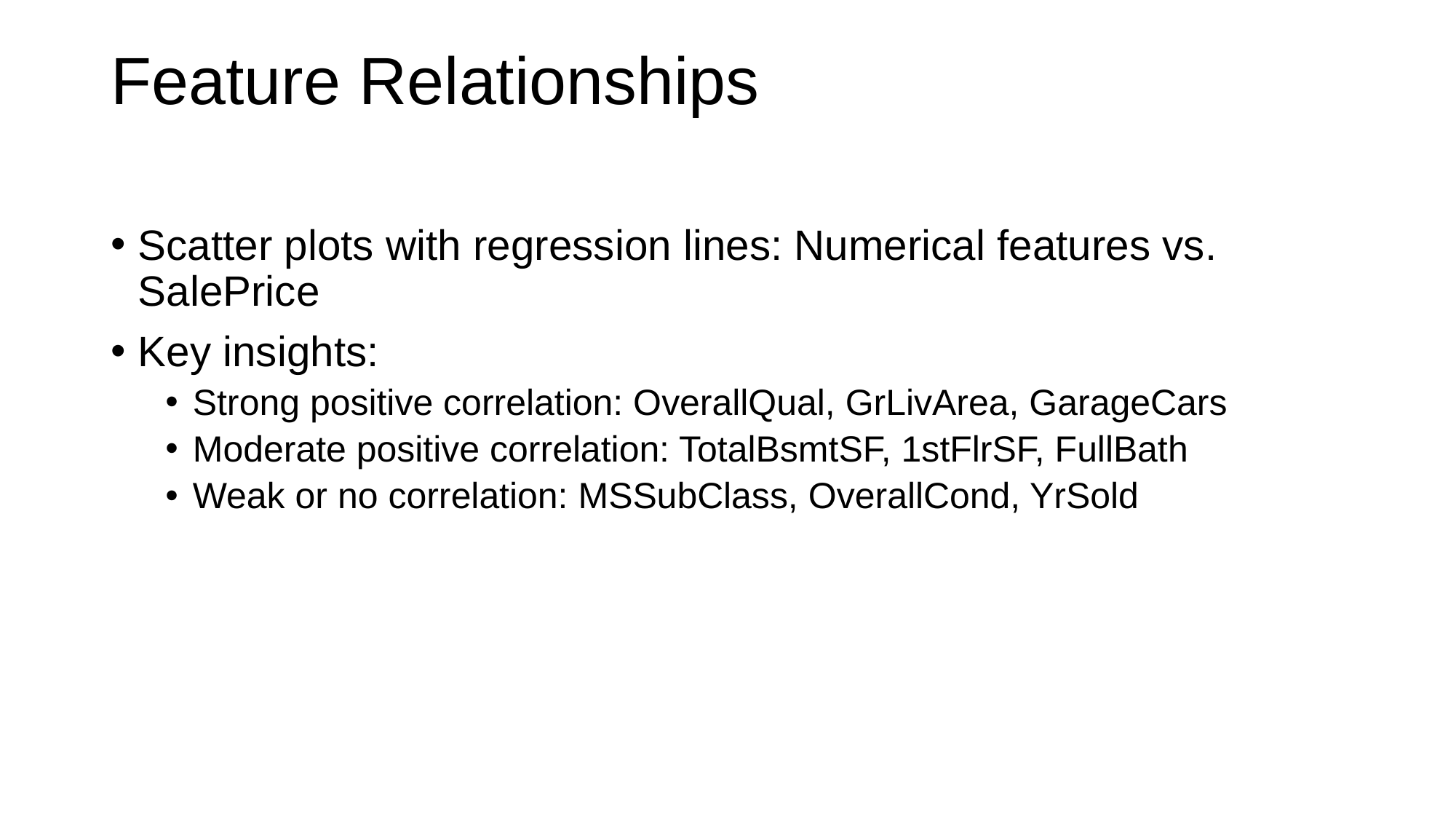

# Feature Relationships
Scatter plots with regression lines: Numerical features vs. SalePrice
Key insights:
Strong positive correlation: OverallQual, GrLivArea, GarageCars
Moderate positive correlation: TotalBsmtSF, 1stFlrSF, FullBath
Weak or no correlation: MSSubClass, OverallCond, YrSold